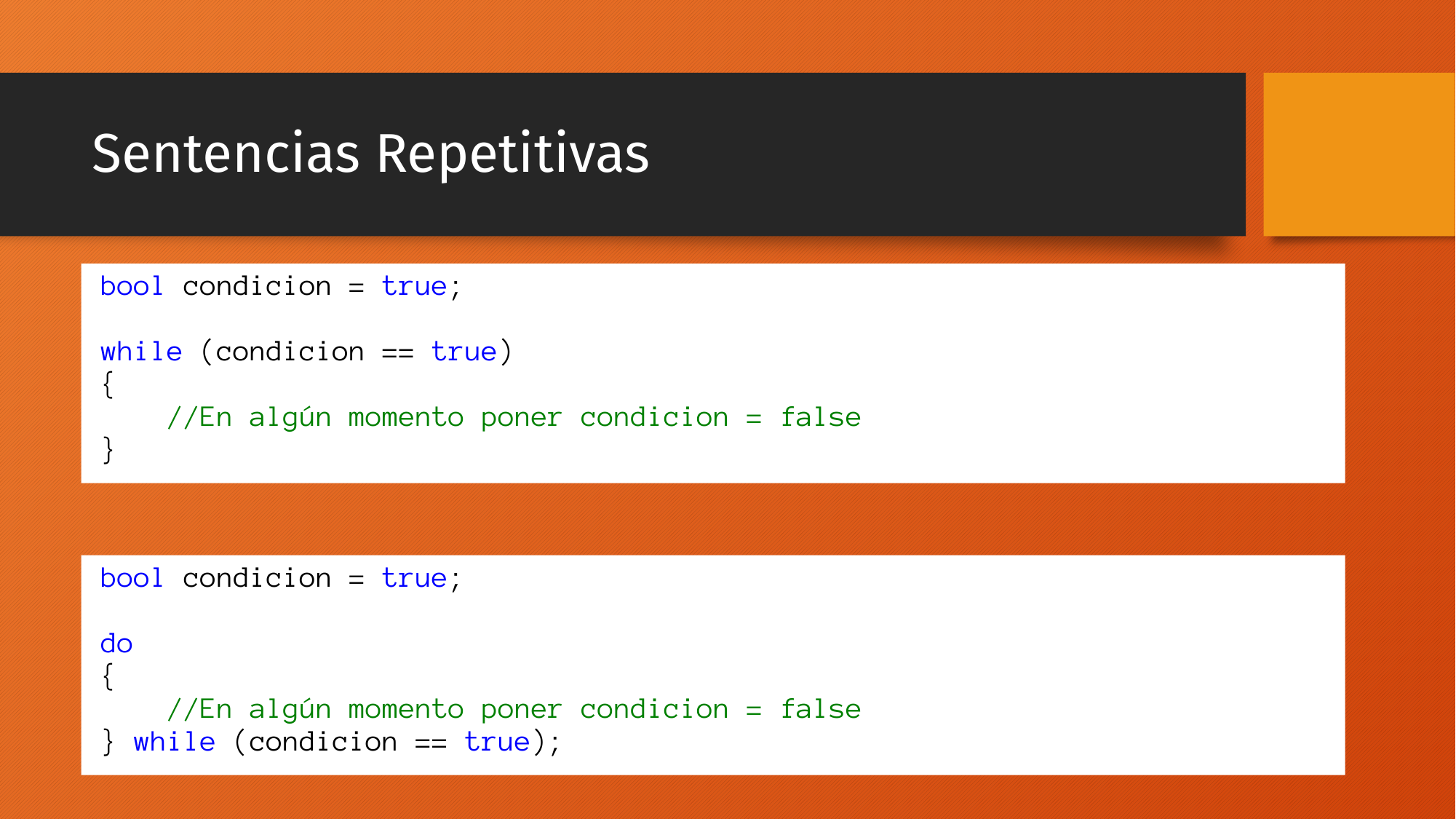

# Sentencias Repetitivas
bool condicion = true;

while (condicion == true)
{
    //En algún momento poner condicion = false
}
bool condicion = true;

do
{
    //En algún momento poner condicion = false
} while (condicion == true);